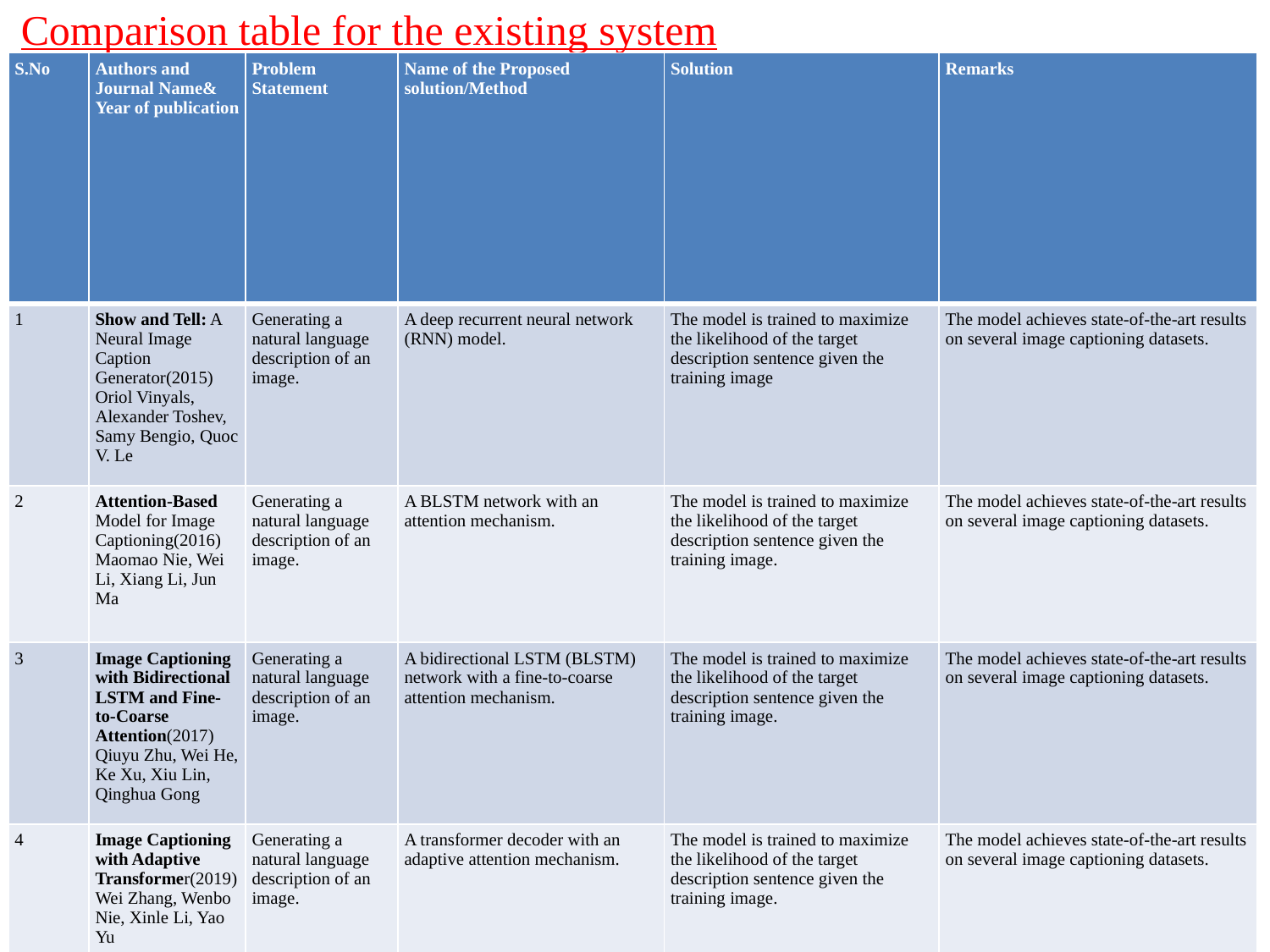

Comparison table for the existing system
| S.No | Authors and Journal Name& Year of publication | Problem Statement | Name of the Proposed solution/Method | Solution | Remarks |
| --- | --- | --- | --- | --- | --- |
| 1 | Show and Tell: A Neural Image Caption Generator(2015) Oriol Vinyals, Alexander Toshev, Samy Bengio, Quoc V. Le | Generating a natural language description of an image. | A deep recurrent neural network (RNN) model. | The model is trained to maximize the likelihood of the target description sentence given the training image | The model achieves state-of-the-art results on several image captioning datasets. |
| 2 | Attention-Based Model for Image Captioning(2016) Maomao Nie, Wei Li, Xiang Li, Jun Ma | Generating a natural language description of an image. | A BLSTM network with an attention mechanism. | The model is trained to maximize the likelihood of the target description sentence given the training image. | The model achieves state-of-the-art results on several image captioning datasets. |
| 3 | Image Captioning with Bidirectional LSTM and Fine-to-Coarse Attention(2017) Qiuyu Zhu, Wei He, Ke Xu, Xiu Lin, Qinghua Gong | Generating a natural language description of an image. | A bidirectional LSTM (BLSTM) network with a fine-to-coarse attention mechanism. | The model is trained to maximize the likelihood of the target description sentence given the training image. | The model achieves state-of-the-art results on several image captioning datasets. |
| 4 | Image Captioning with Adaptive Transformer(2019) Wei Zhang, Wenbo Nie, Xinle Li, Yao Yu | Generating a natural language description of an image. | A transformer decoder with an adaptive attention mechanism. | The model is trained to maximize the likelihood of the target description sentence given the training image. | The model achieves state-of-the-art results on several image captioning datasets. |